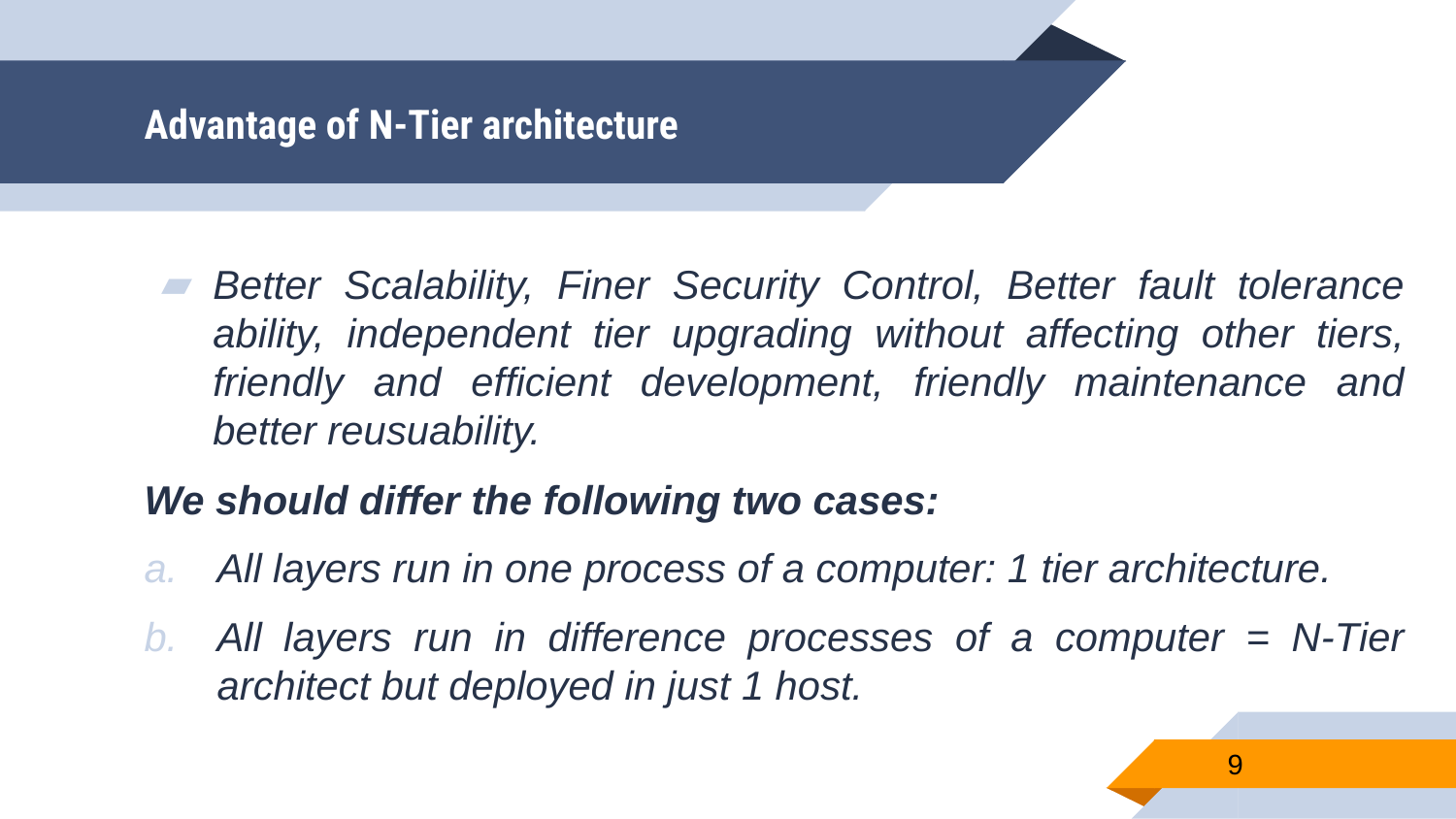

# Advantage of N-Tier architecture
Better Scalability, Finer Security Control, Better fault tolerance ability, independent tier upgrading without affecting other tiers, friendly and efficient development, friendly maintenance and better reusuability.
We should differ the following two cases:
All layers run in one process of a computer: 1 tier architecture.
All layers run in difference processes of a computer = N-Tier architect but deployed in just 1 host.
9